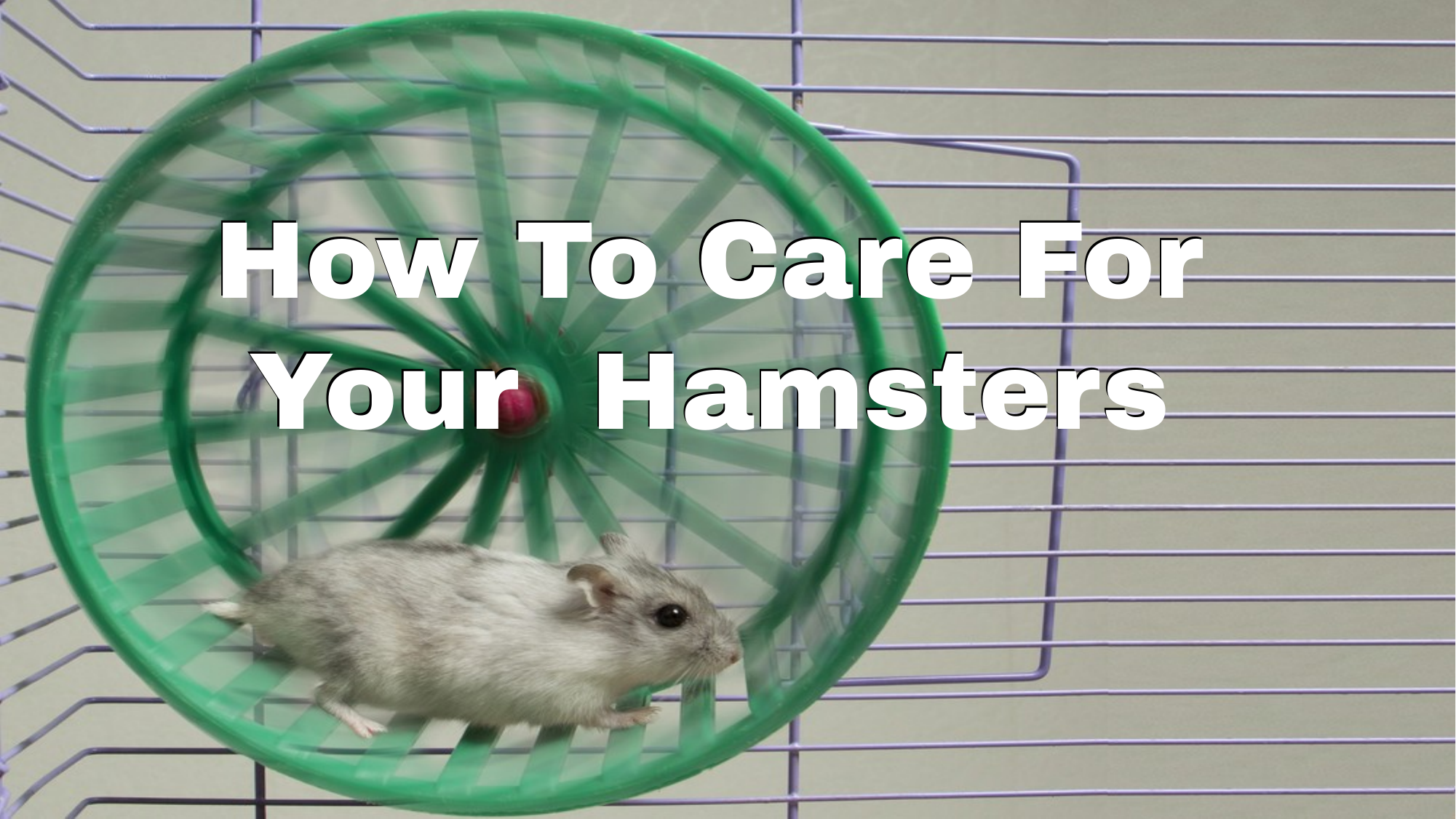

How To Care For
Your  Hamsters
How To Care For Your  Hamsters